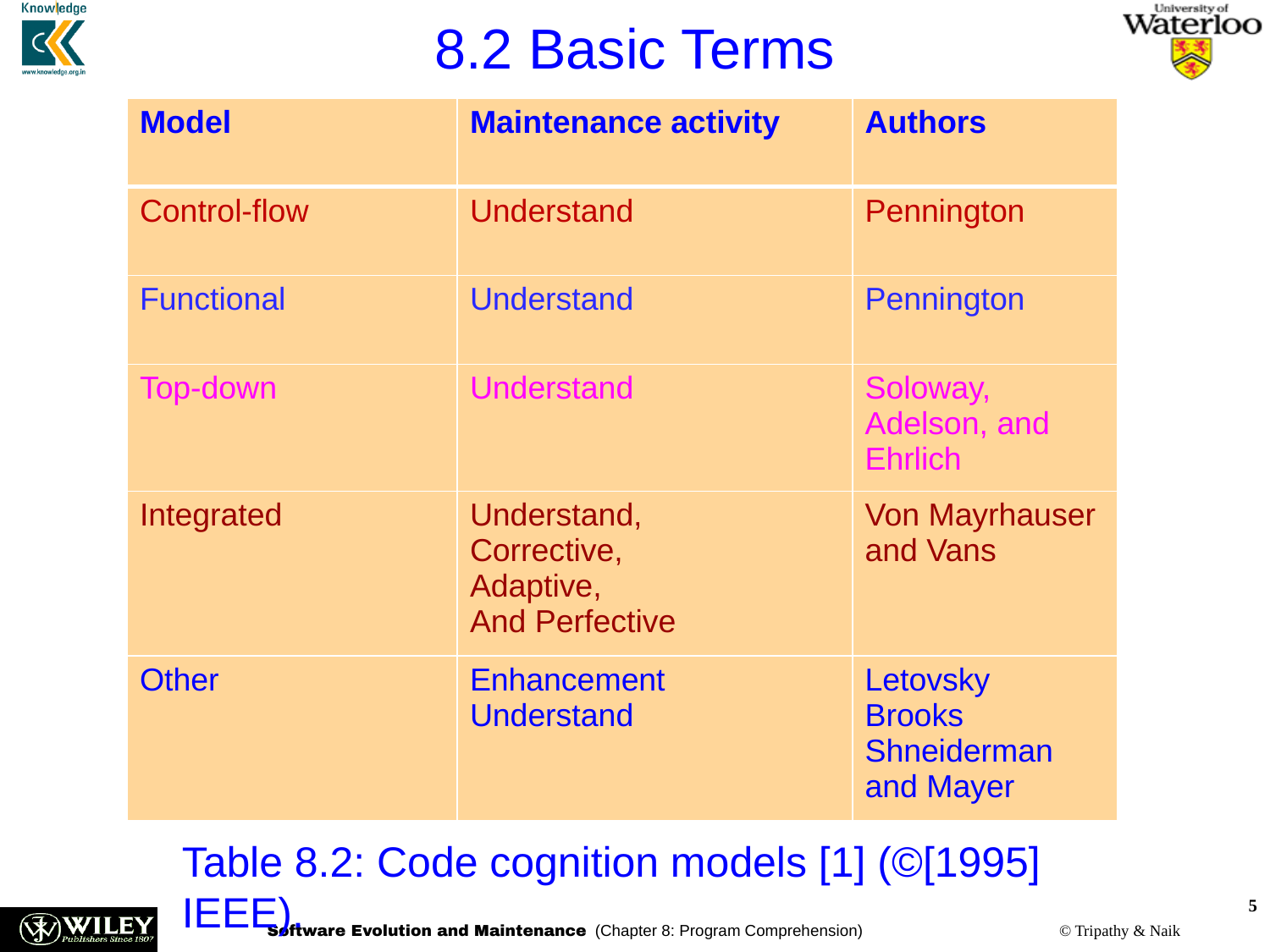

8.2 Basic Terms
| Model | Maintenance activity | Authors |
| --- | --- | --- |
| Control-flow | Understand | Pennington |
| Functional | Understand | Pennington |
| Top-down | Understand | Soloway, Adelson, and Ehrlich |
| Integrated | Understand, Corrective, Adaptive, And Perfective | Von Mayrhauser and Vans |
| Other | Enhancement Understand | Letovsky Brooks Shneiderman and Mayer |
Table 8.2: Code cognition models [1] (©[1995] IEEE).
5